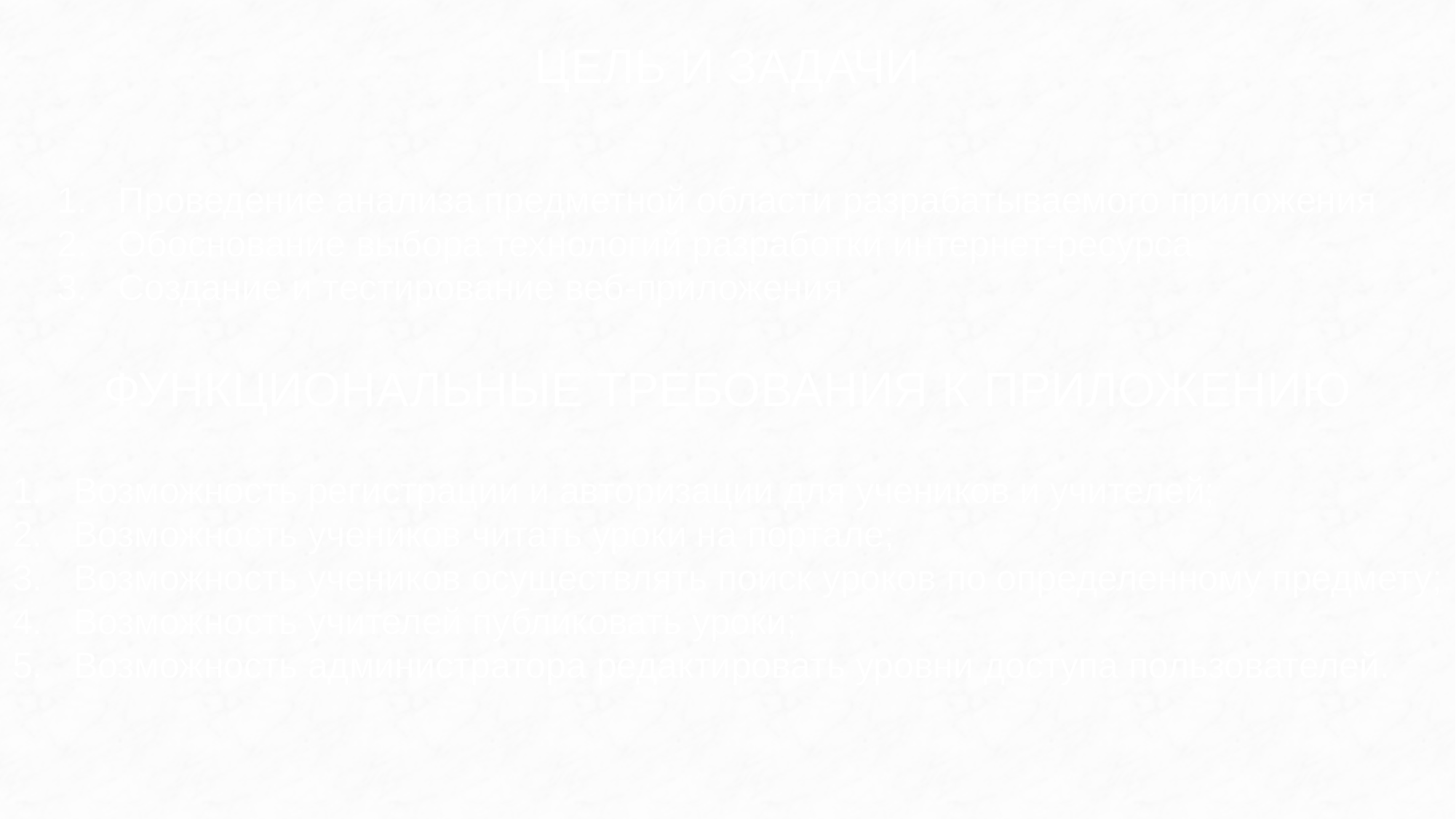

ЦЕЛЬ И ЗАДАЧИ
Проведение анализа предметной области разрабатываемого приложения
Обоснование выбора технологий разработки интернет-ресурса
Создание и тестирование веб-приложения
ФУНКЦИОНАЛЬНЫЕ ТРЕБОВАНИЯ К ПРИЛОЖЕНИЮ
Возможность регистрации и авторизации для учеников и учителей;
Возможность учеников читать уроки на портале;
Возможность учеников осуществлять поиск уроков по определенному предмету;
Возможность учителей публиковать уроки;
Возможность администратора редактировать уровни доступа пользователей.